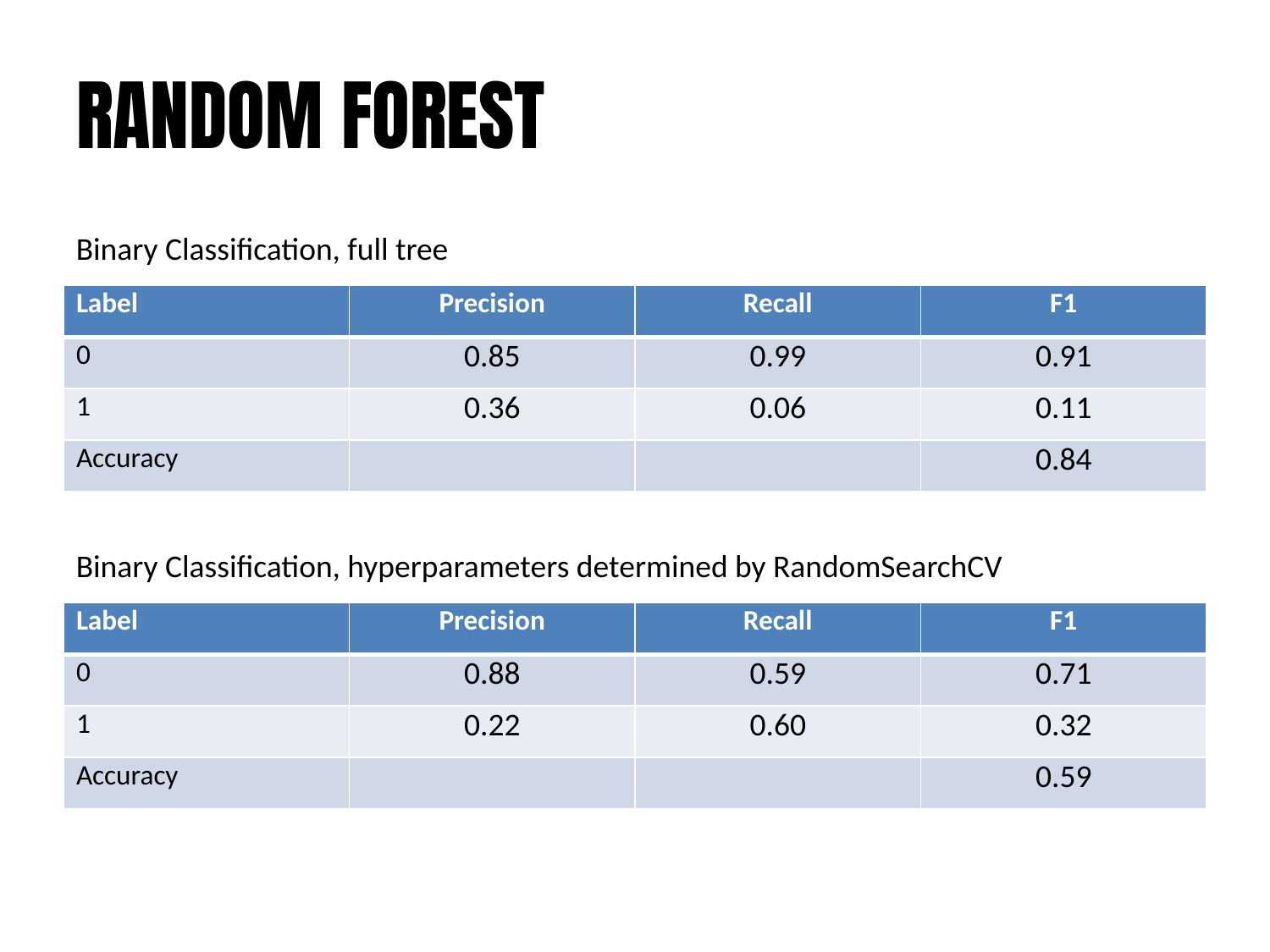

# Random Forest
Binary Classification, full tree
| Label | Precision | Recall | F1 |
| --- | --- | --- | --- |
| 0 | 0.85 | 0.99 | 0.91 |
| 1 | 0.36 | 0.06 | 0.11 |
| Accuracy |  |  | 0.84 |
| Label |
| --- |
| 0 |
| 1 |
| Accuracy |
Binary Classification, hyperparameters determined by RandomSearchCV
| Label | Precision | Recall | F1 |
| --- | --- | --- | --- |
| 0 | 0.88 | 0.59 | 0.71 |
| 1 | 0.22 | 0.60 | 0.32 |
| Accuracy |  |  | 0.59 |
| Label |
| --- |
| 0 |
| 1 |
| Accuracy |